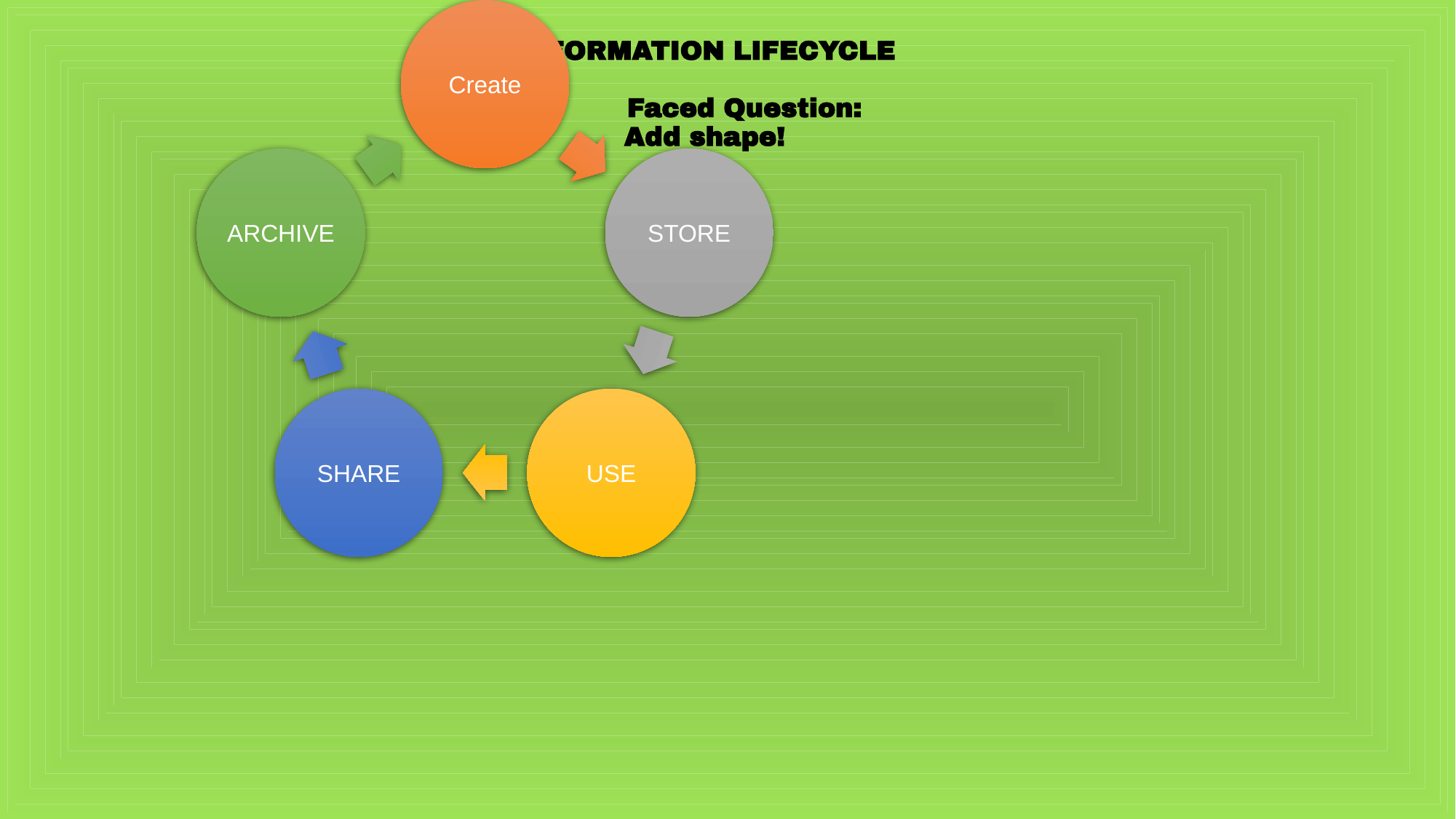

# INFORMATION LIFECYCLE Faced Question: Add shape!
Create

STORE

USE

SHARE

ARCHIVE